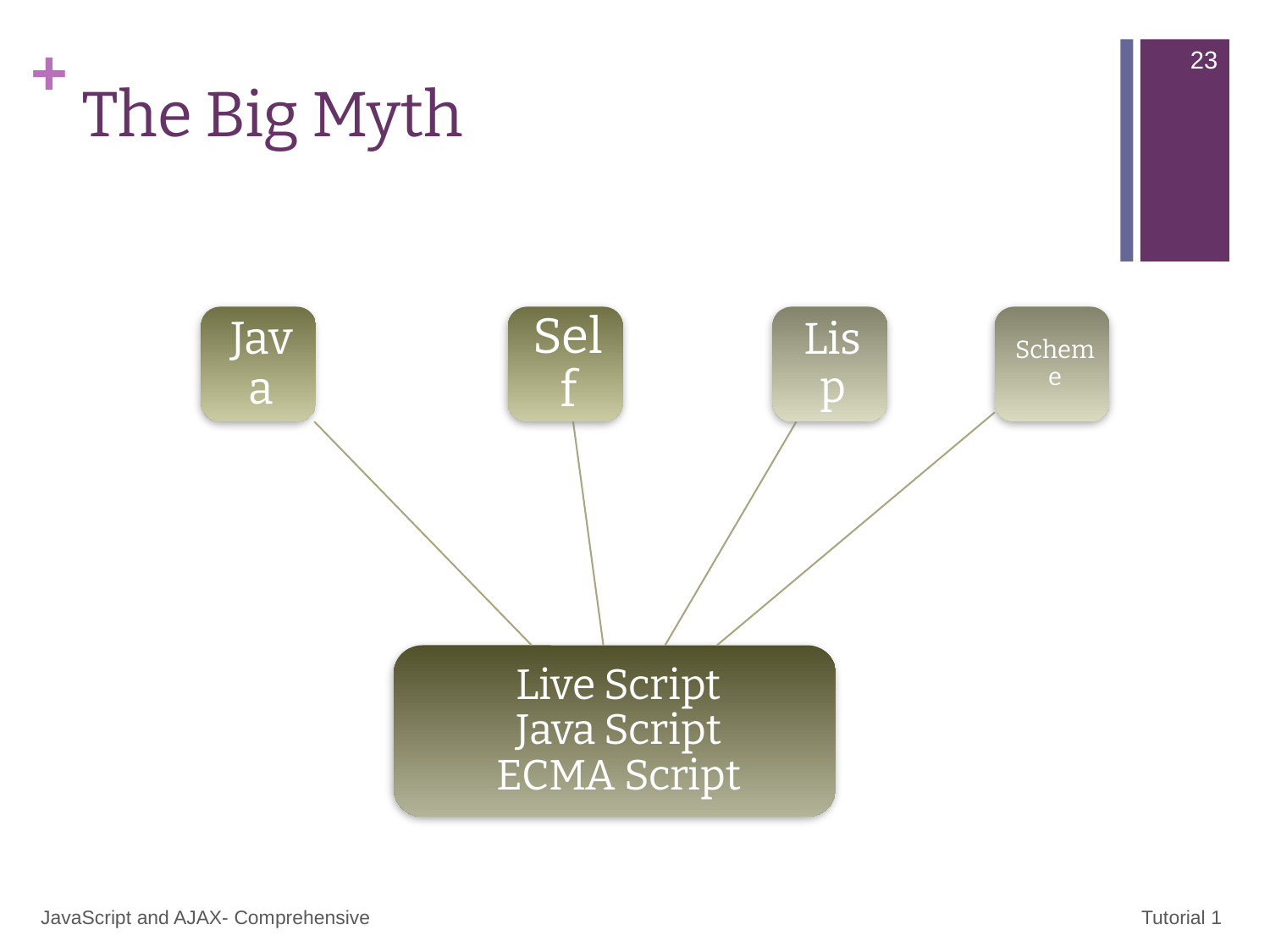

23
# The Big Myth
Live Script
Java Script
ECMA Script
Self
Lisp
Scheme
Java
JavaScript and AJAX- Comprehensive
Tutorial 1